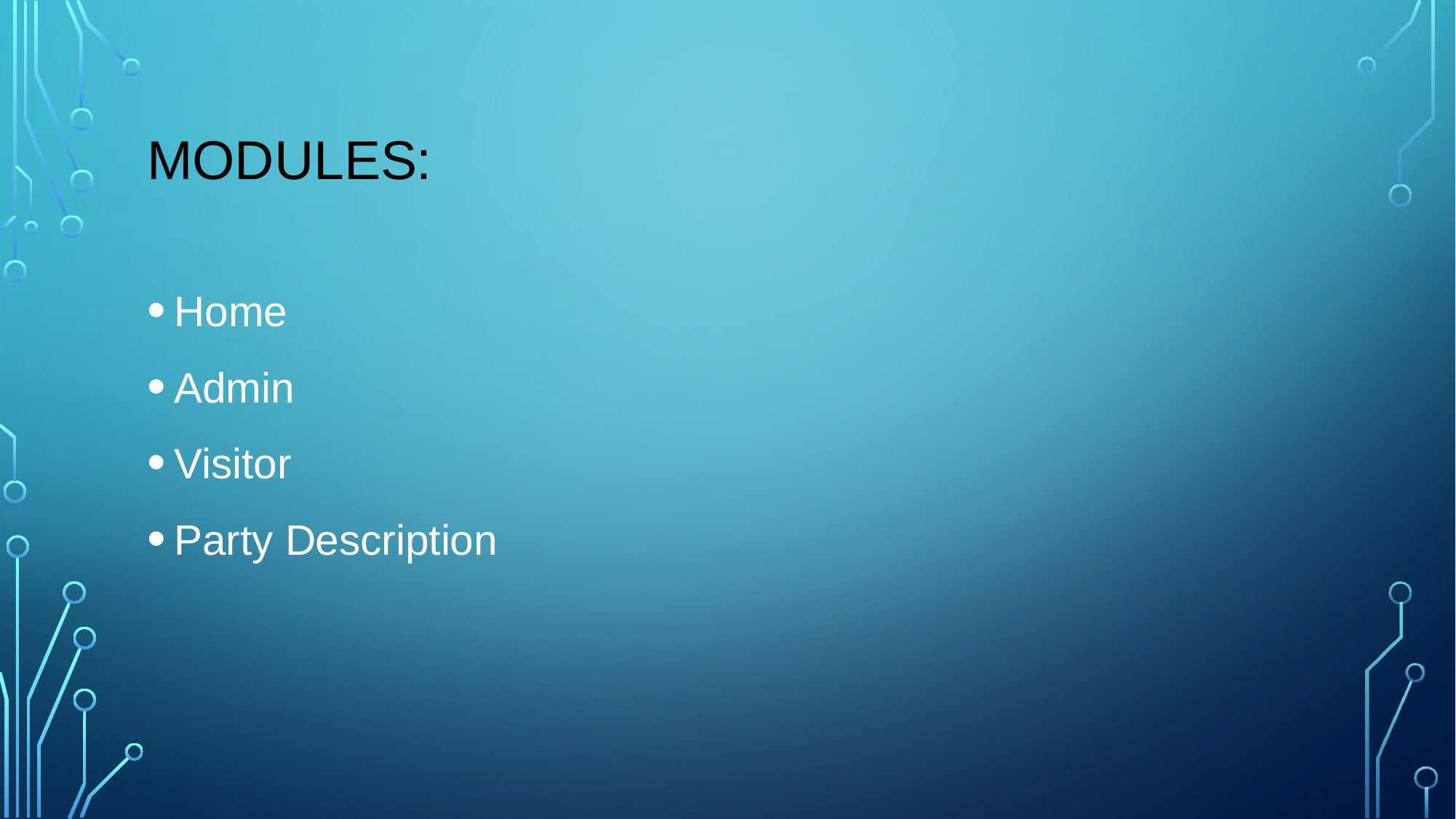

# Modules:
Home
Admin
Visitor
Party Description